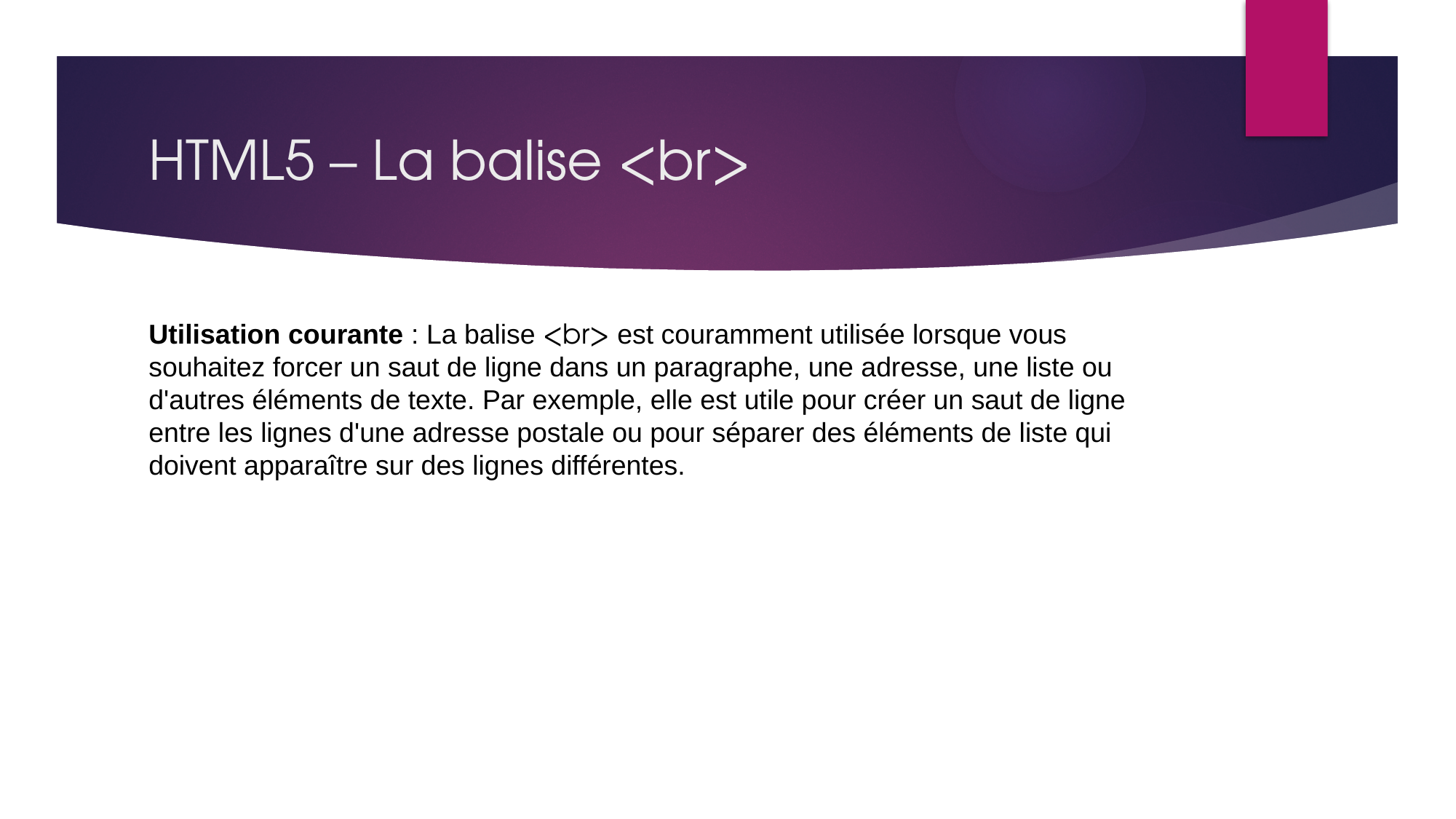

# HTML5 – La balise <br>
Utilisation courante : La balise <br> est couramment utilisée lorsque vous souhaitez forcer un saut de ligne dans un paragraphe, une adresse, une liste ou d'autres éléments de texte. Par exemple, elle est utile pour créer un saut de ligne entre les lignes d'une adresse postale ou pour séparer des éléments de liste qui doivent apparaître sur des lignes différentes.